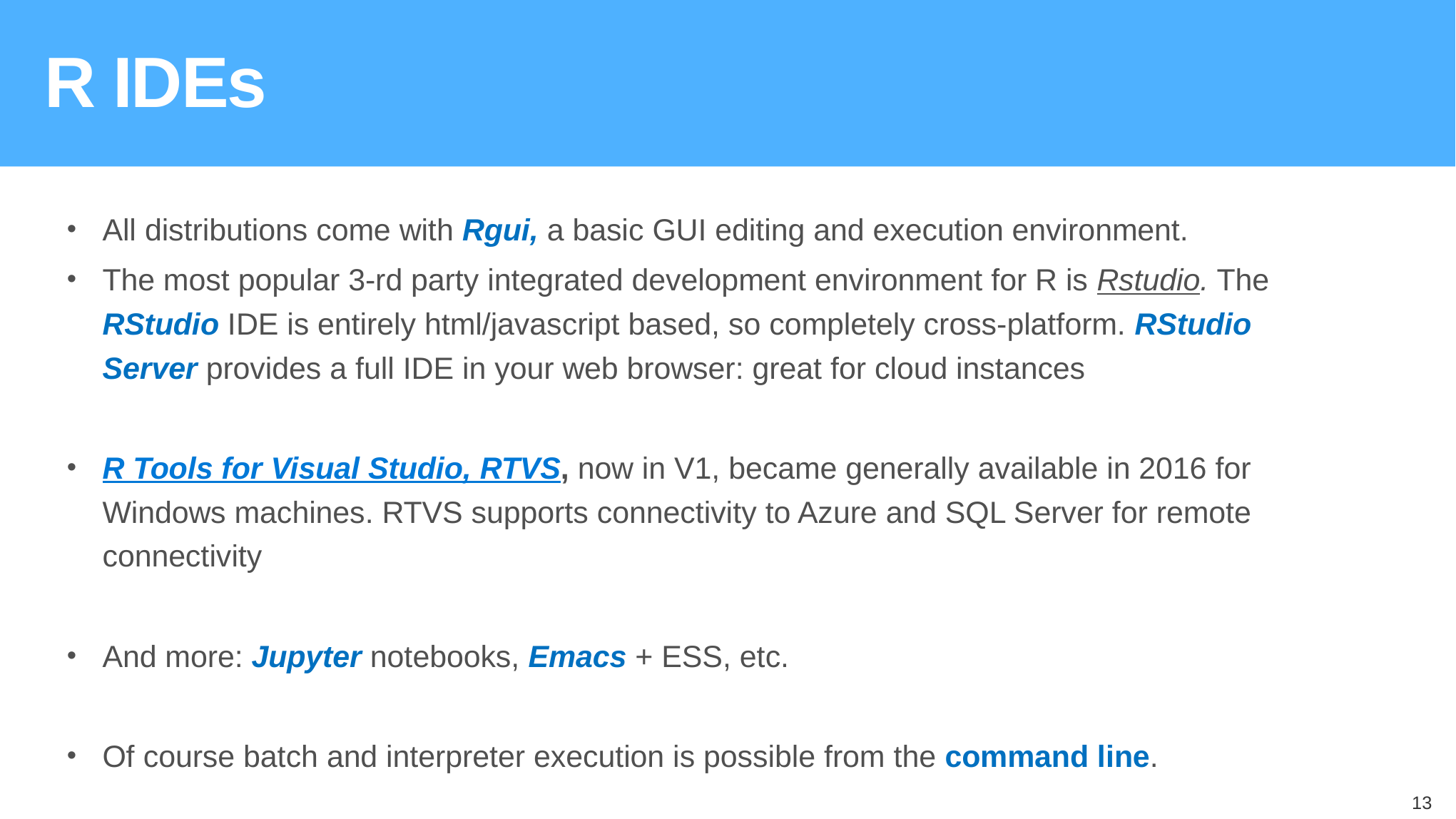

R IDEs
All distributions come with Rgui, a basic GUI editing and execution environment.
The most popular 3-rd party integrated development environment for R is Rstudio. The RStudio IDE is entirely html/javascript based, so completely cross-platform. RStudio Server provides a full IDE in your web browser: great for cloud instances

R Tools for Visual Studio, RTVS, now in V1, became generally available in 2016 for Windows machines. RTVS supports connectivity to Azure and SQL Server for remote connectivity

And more: Jupyter notebooks, Emacs + ESS, etc.

Of course batch and interpreter execution is possible from the command line.
13